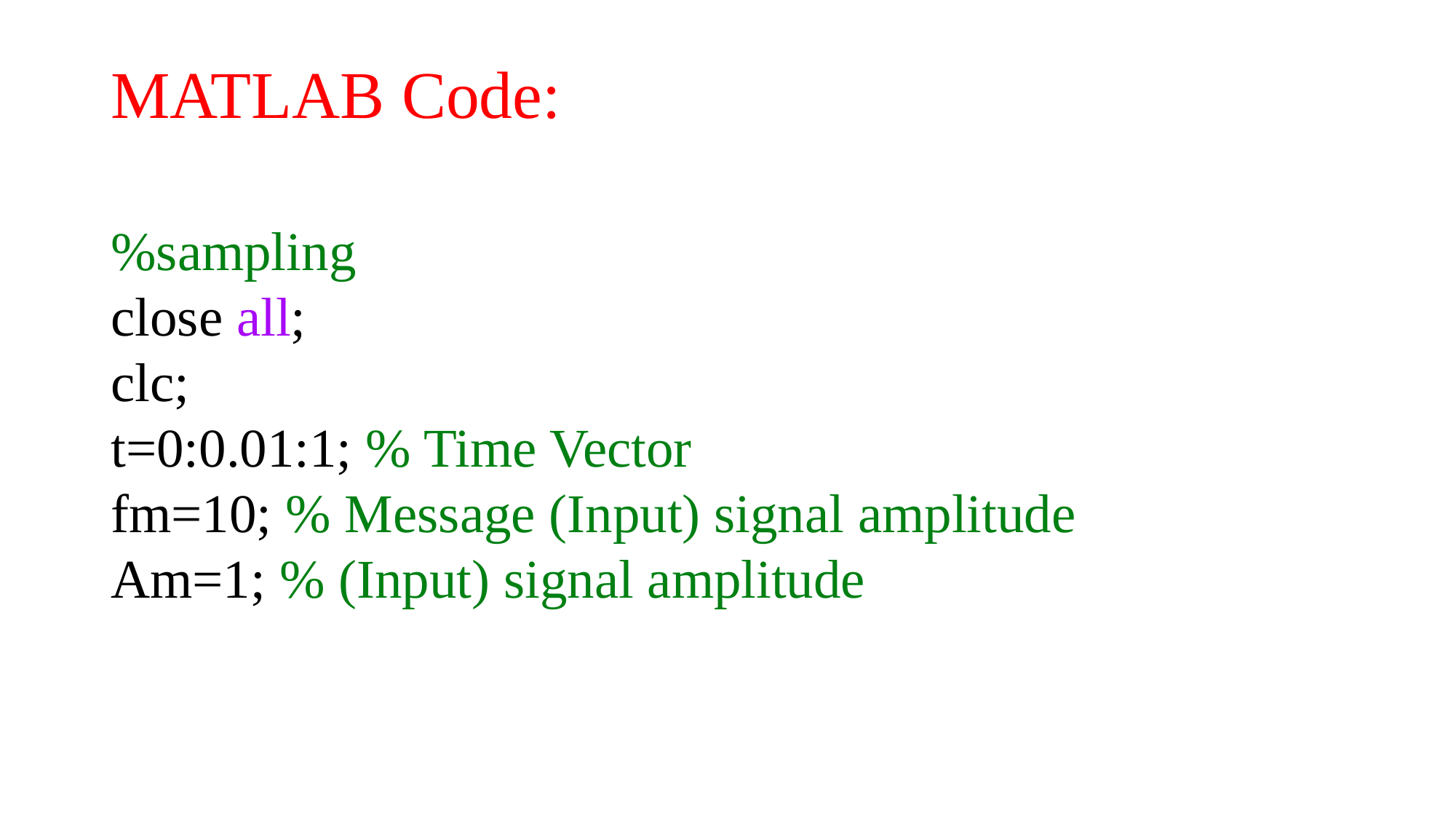

# MATLAB Code:
%sampling
close all;
clc;
t=0:0.01:1; % Time Vector
fm=10; % Message (Input) signal amplitude
Am=1; % (Input) signal amplitude